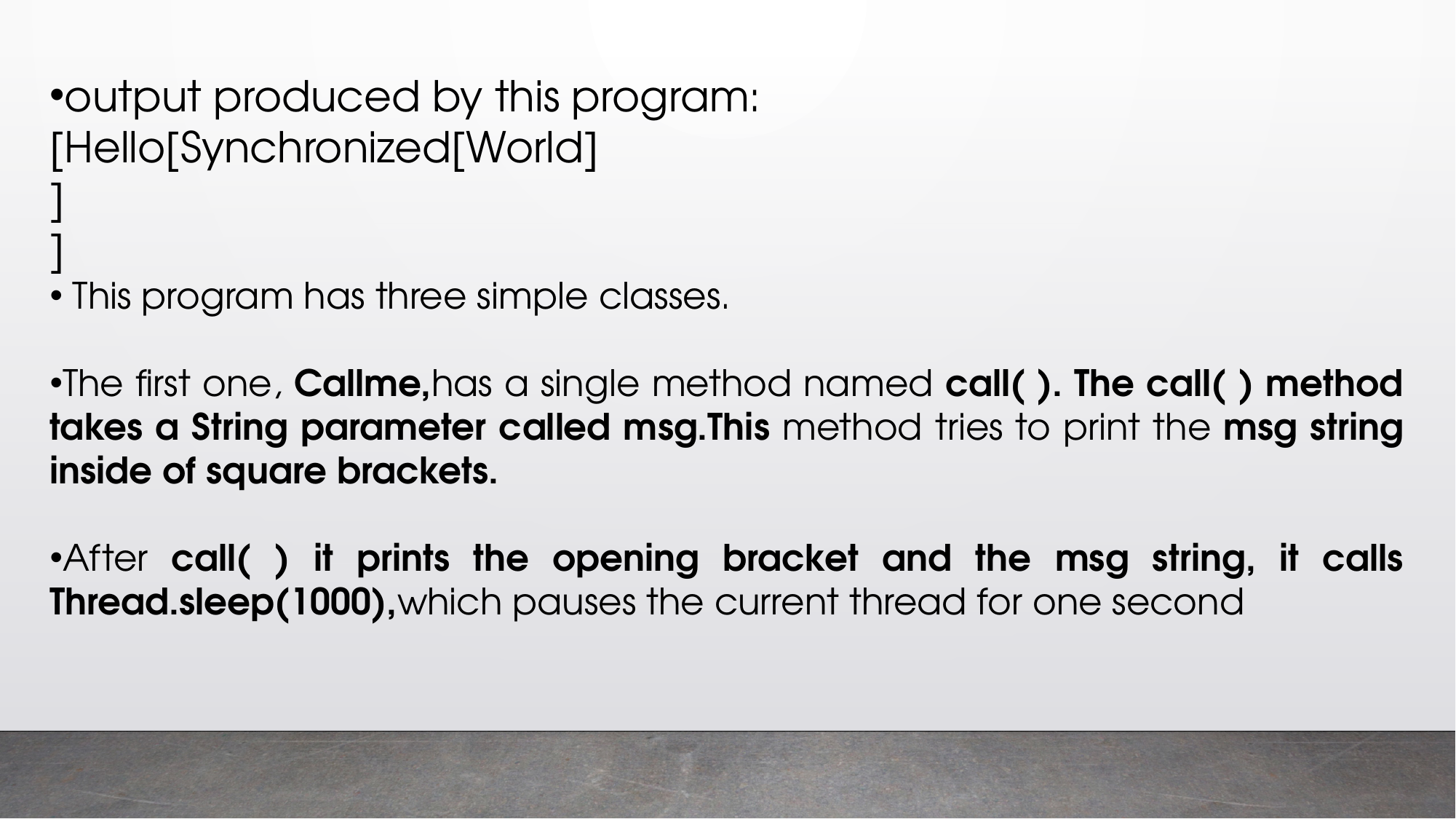

output produced by this program:
[Hello[Synchronized[World]
]
]
 This program has three simple classes.

The first one, Callme,has a single method named call( ). The call( ) method takes a String parameter called msg.This method tries to print the msg string inside of square brackets.

After call( ) it prints the opening bracket and the msg string, it calls Thread.sleep(1000),which pauses the current thread for one second